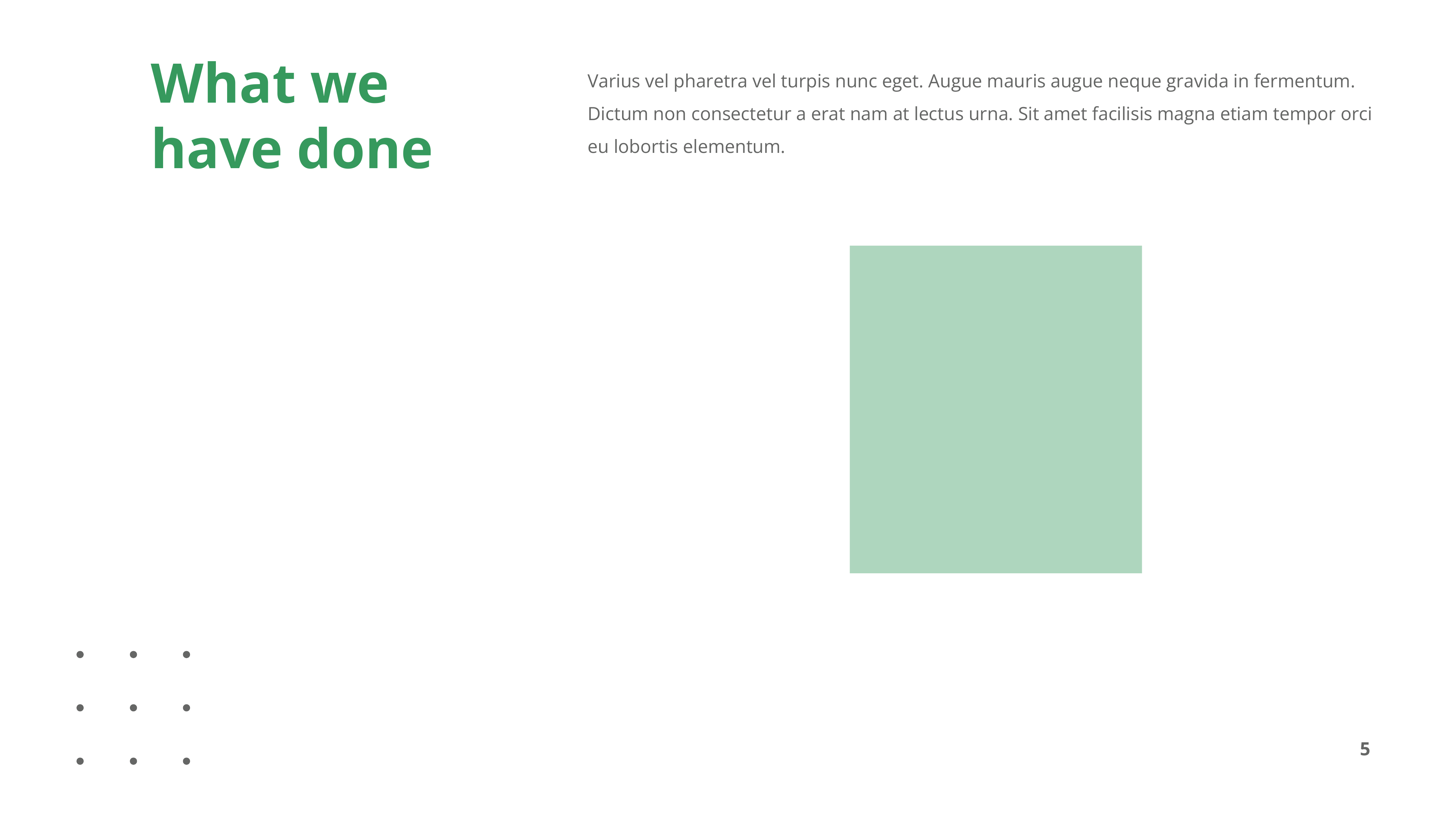

What we have done
Varius vel pharetra vel turpis nunc eget. Augue mauris augue neque gravida in fermentum. Dictum non consectetur a erat nam at lectus urna. Sit amet facilisis magna etiam tempor orci eu lobortis elementum.